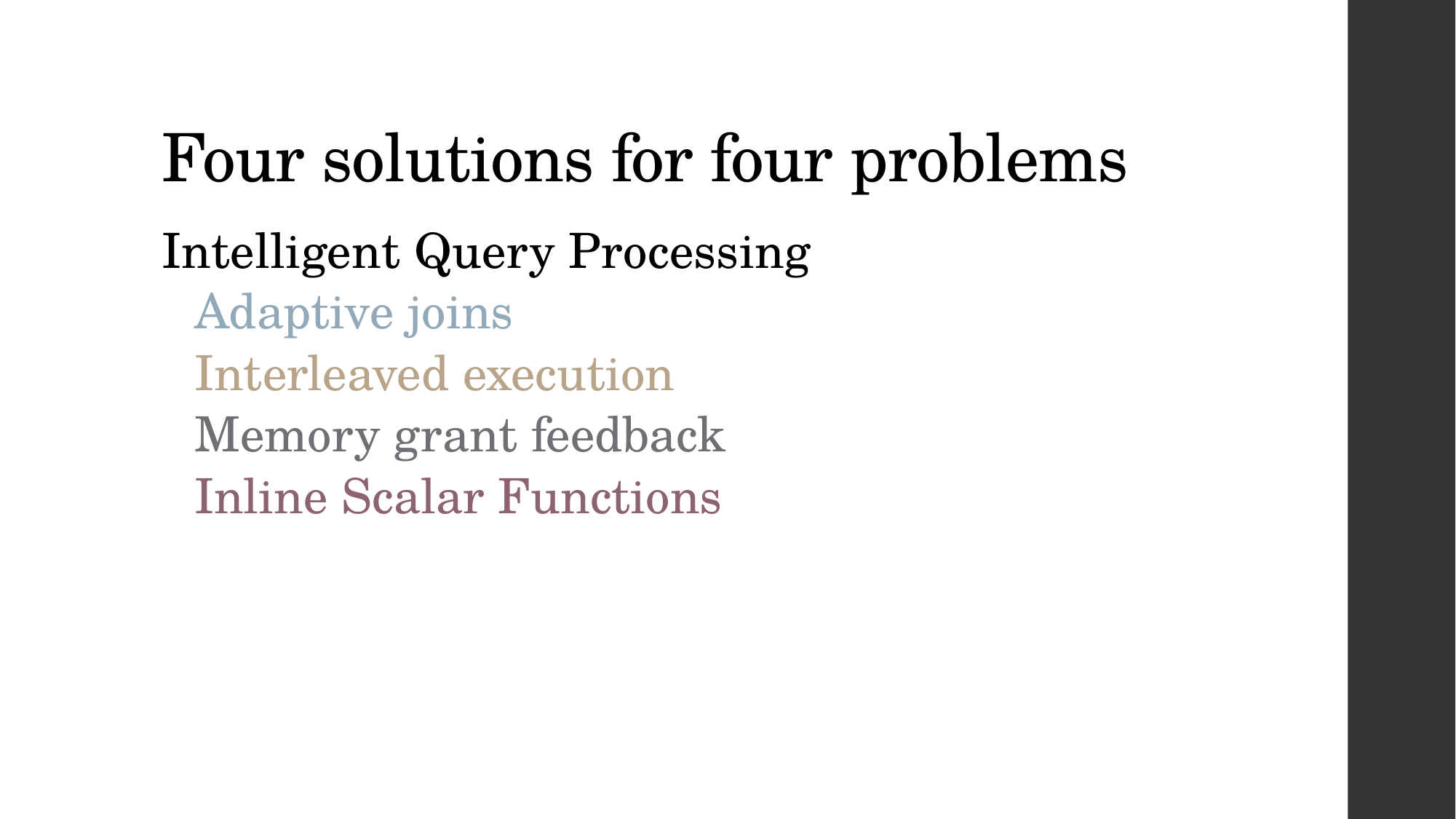

# Four solutions for four problems
Intelligent Query Processing
Adaptive joins
Interleaved execution
Memory grant feedback
Inline Scalar Functions